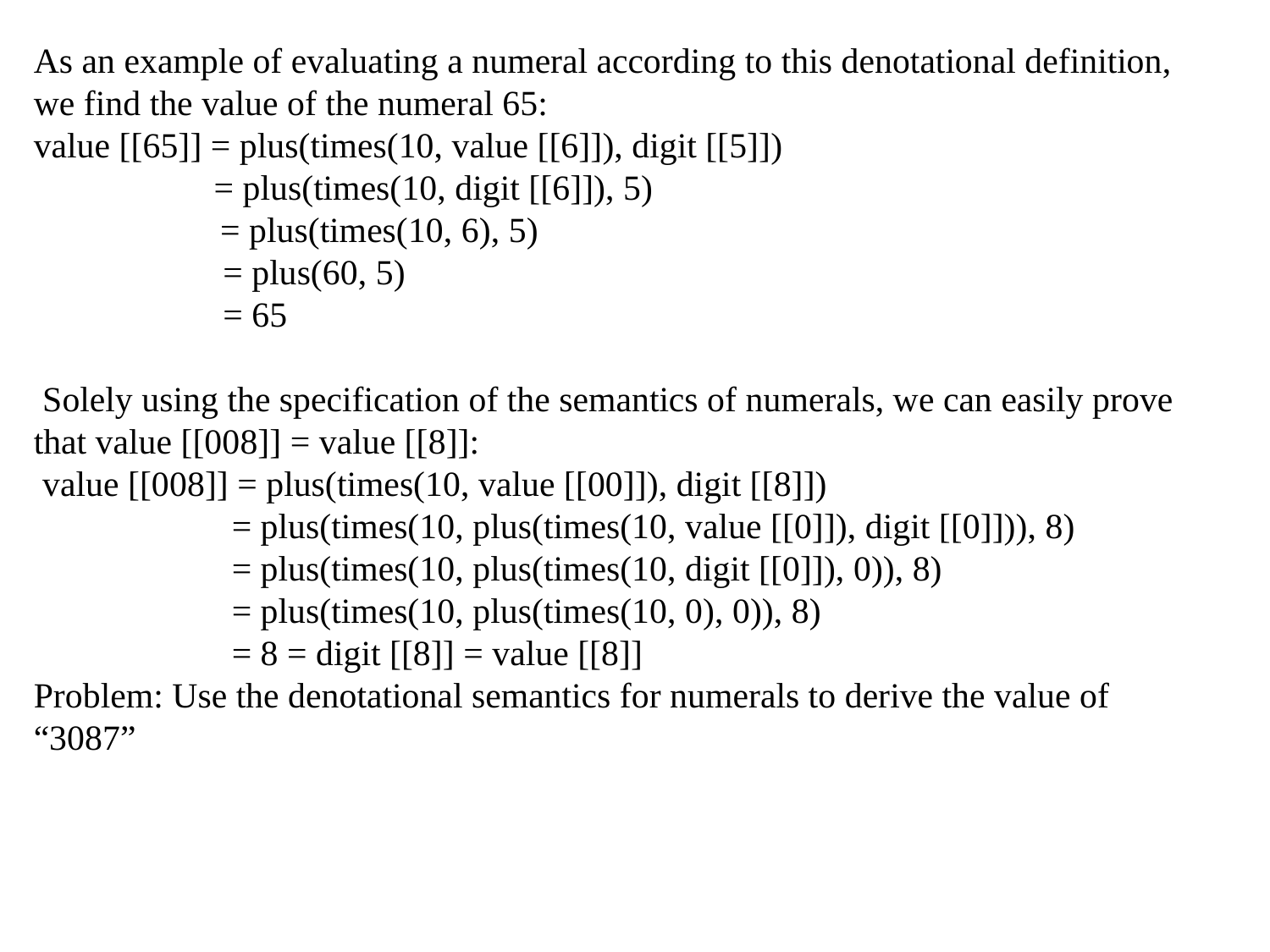

As an example of evaluating a numeral according to this denotational definition, we find the value of the numeral 65:
value [[65]] = plus(times(10, value [[6]]), digit [[5]])
	      = plus(times(10, digit [[6]]), 5)
                     = plus(times(10, 6), 5)
	       = plus(60, 5)
	       = 65

 Solely using the specification of the semantics of numerals, we can easily prove that value [[008]] = value [[8]]:
 value [[008]] = plus(times(10, value [[00]]), digit [[8]])
	        = plus(times(10, plus(times(10, value [[0]]), digit [[0]])), 8)
	        = plus(times(10, plus(times(10, digit [[0]]), 0)), 8)
  	        = plus(times(10, plus(times(10, 0), 0)), 8)
	        = 8 = digit [[8]] = value [[8]]
Problem: Use the denotational semantics for numerals to derive the value of “3087”